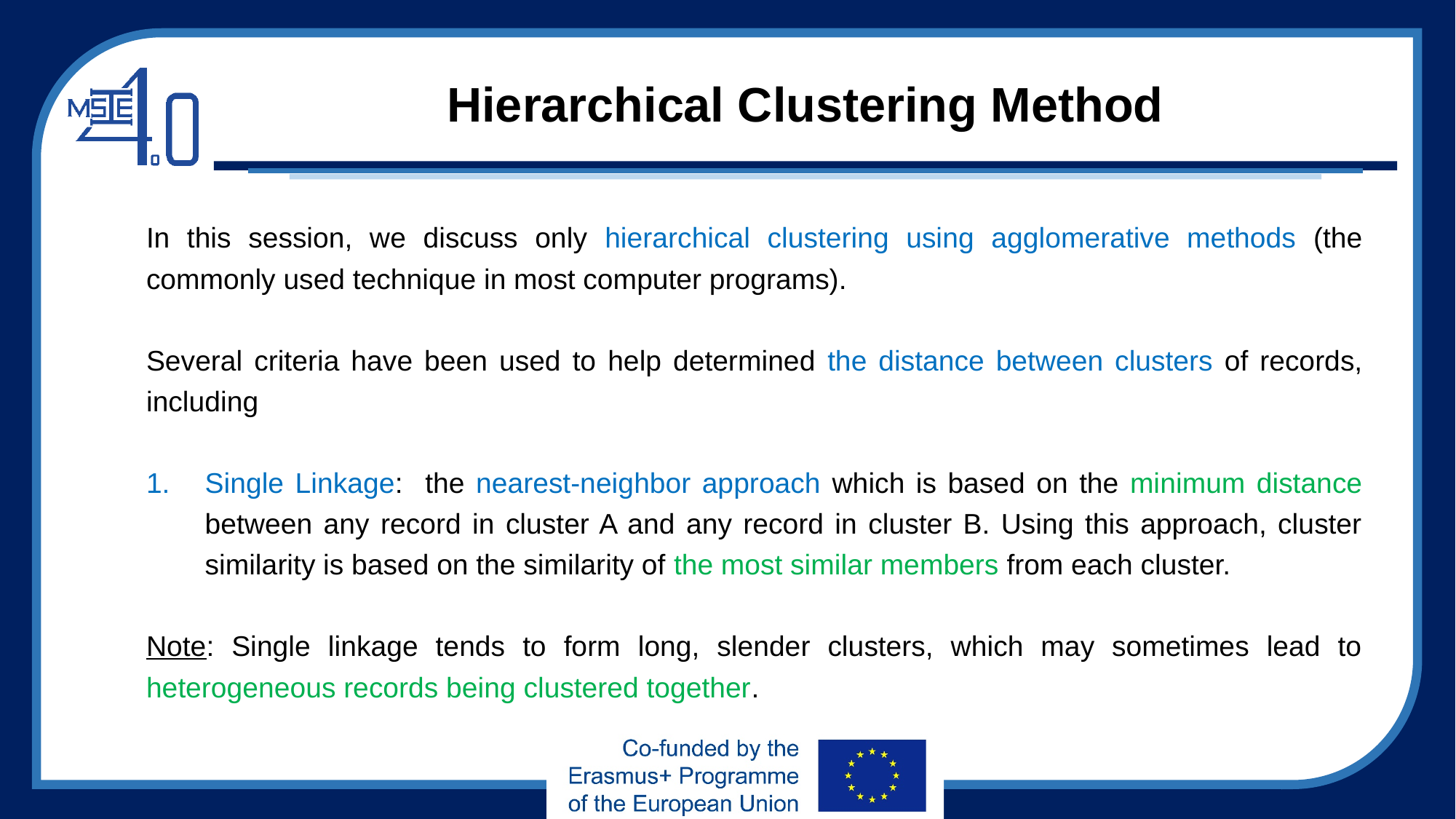

# Hierarchical Clustering Method
In this session, we discuss only hierarchical clustering using agglomerative methods (the commonly used technique in most computer programs).

Several criteria have been used to help determined the distance between clusters of records, including

Single Linkage:  the nearest-neighbor approach which is based on the minimum distance between any record in cluster A and any record in cluster B. Using this approach, cluster similarity is based on the similarity of the most similar members from each cluster.

Note: Single linkage tends to form long, slender clusters, which may sometimes lead to heterogeneous records being clustered together.